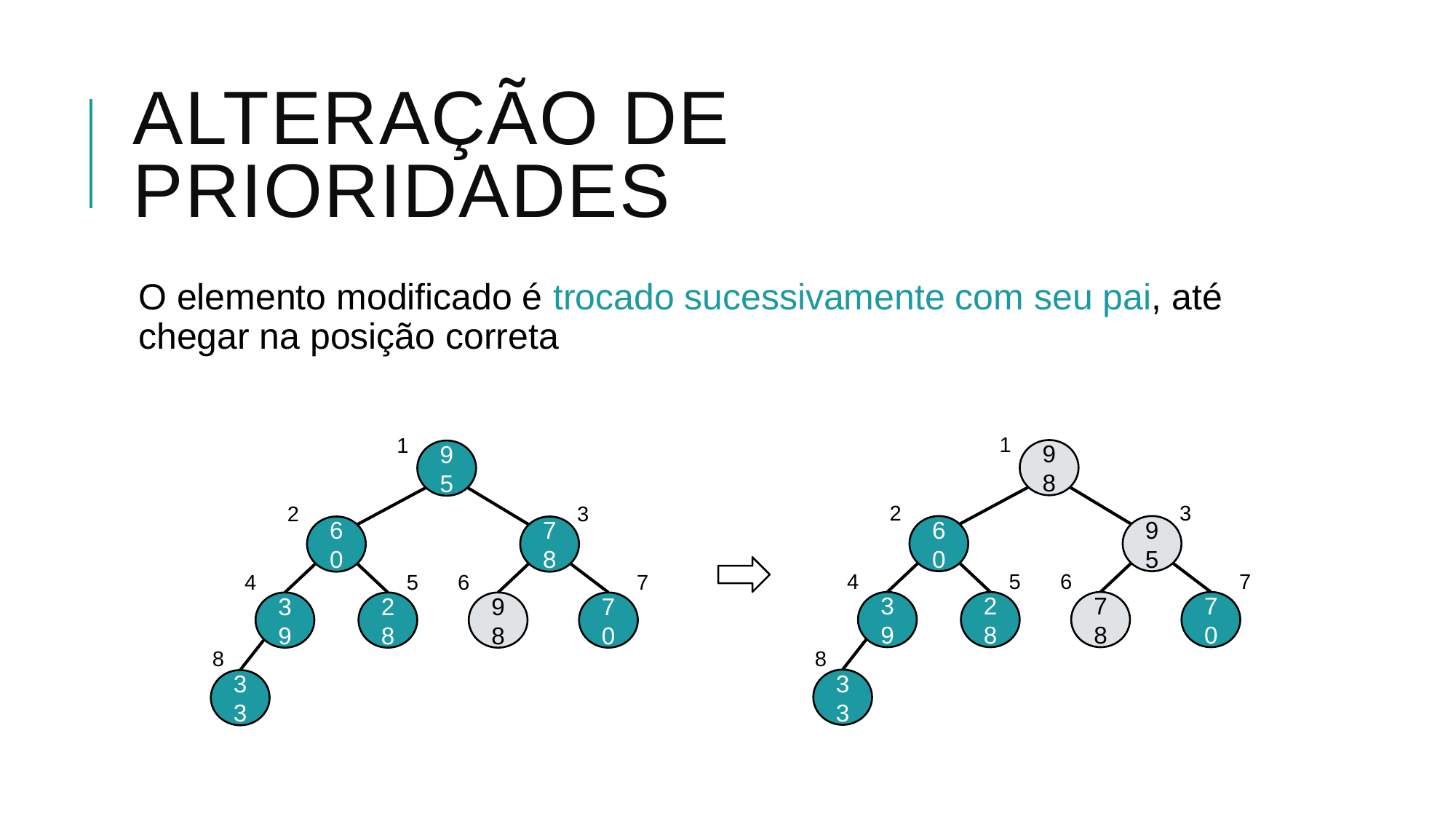

# Alteração de prioridades
O elemento modificado é trocado sucessivamente com seu pai, até chegar na posição correta
1
98
2
3
60
95
4
5
6
7
39
28
78
70
8
33
1
95
2
3
60
78
4
5
6
7
39
28
98
70
8
33